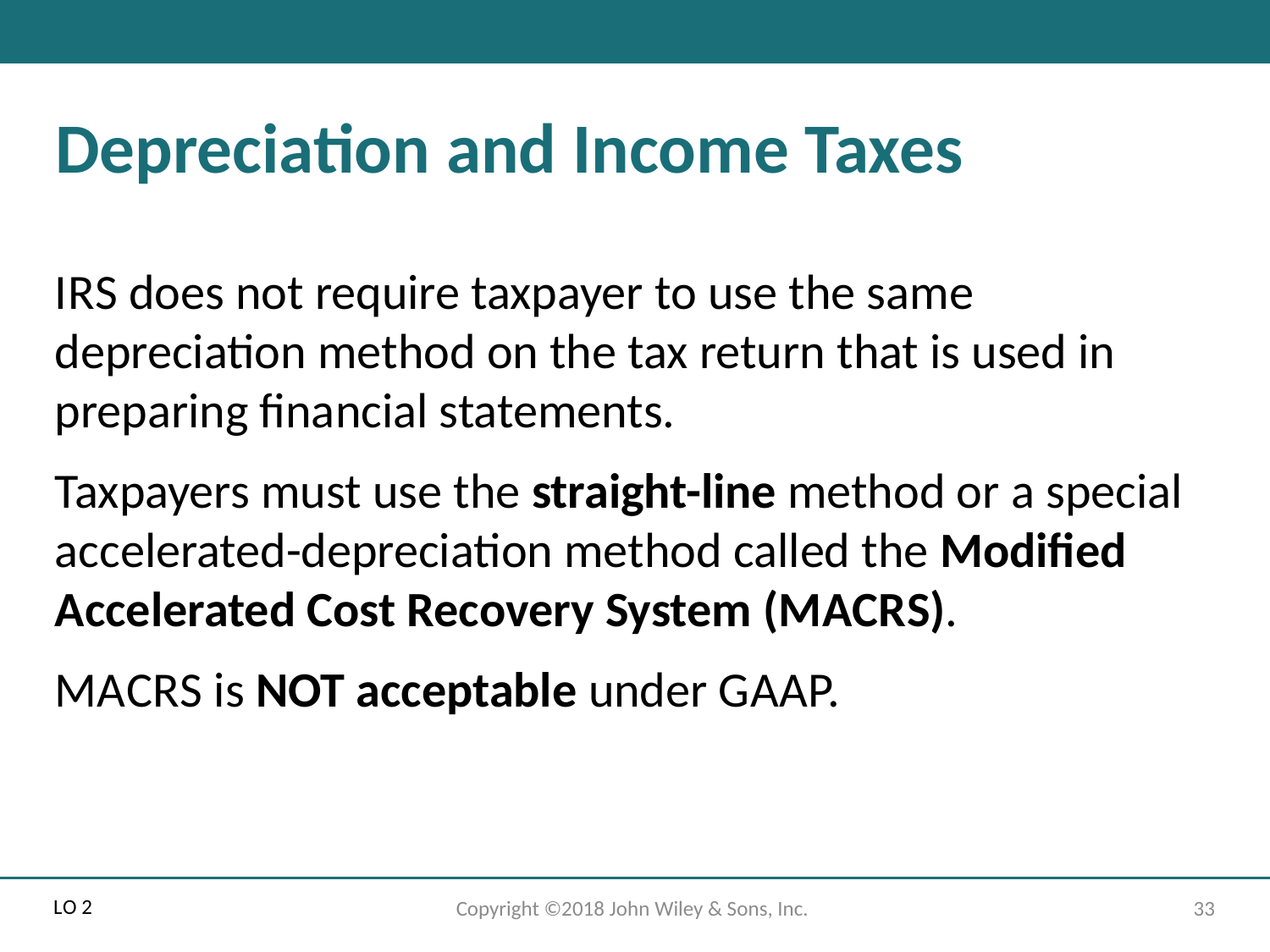

# Depreciation and Income Taxes
I R S does not require taxpayer to use the same depreciation method on the tax return that is used in preparing financial statements.
Taxpayers must use the straight-line method or a special accelerated-depreciation method called the Modified Accelerated Cost Recovery System (M A C R S).
M A C R S is NOT acceptable under G A A P.
L O 2
Copyright ©2018 John Wiley & Sons, Inc.
33